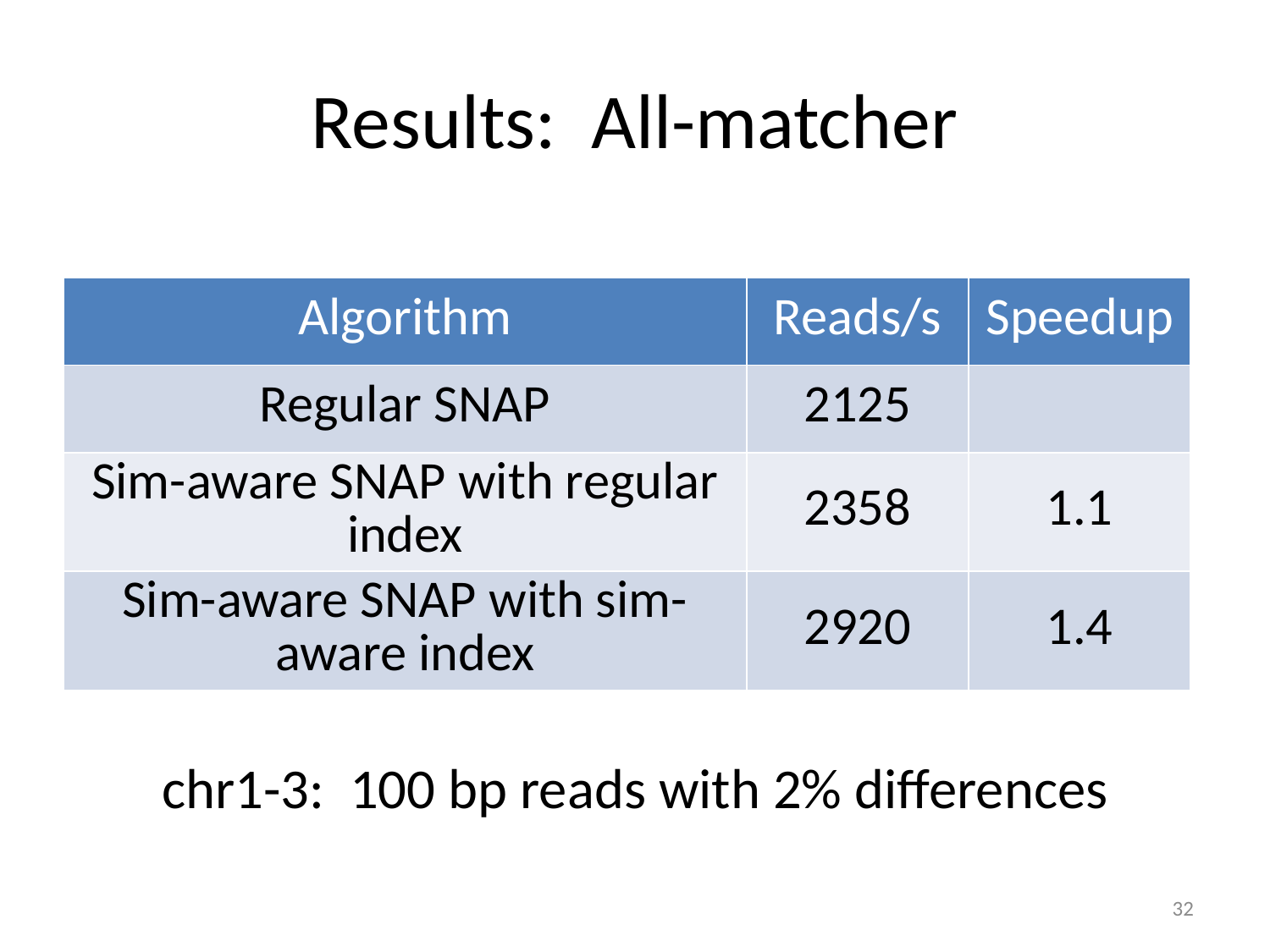

# Results:  All-matcher
| Algorithm | Reads/s | Speedup |
| --- | --- | --- |
| Regular SNAP | 2125 |  |
| Sim-aware SNAP with regular index | 2358 | 1.1 |
| Sim-aware SNAP with sim-aware index | 2920 | 1.4 |
chr1-3:  100 bp reads with 2% differences
32